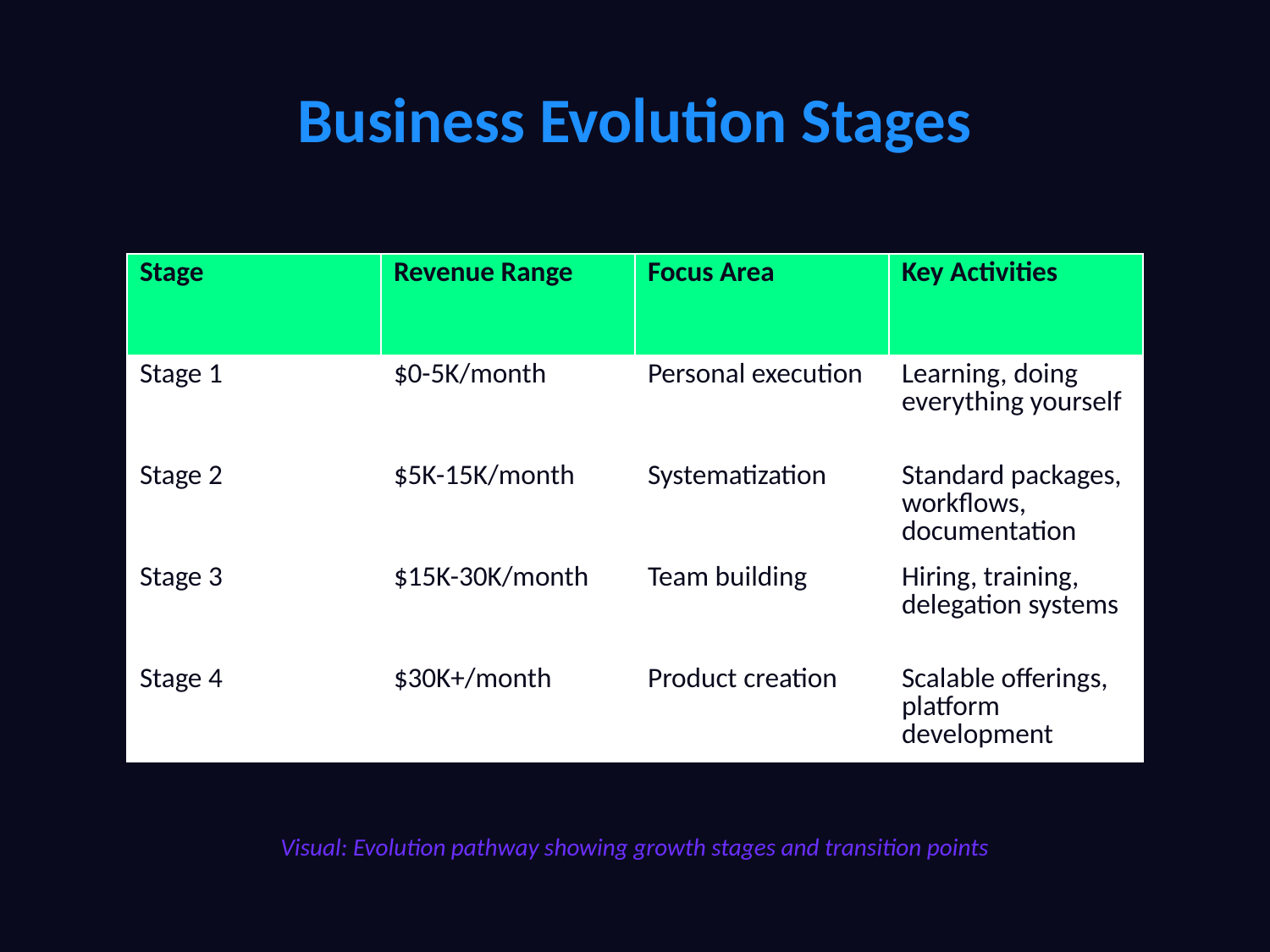

# Business Evolution Stages
| Stage | Revenue Range | Focus Area | Key Activities |
| --- | --- | --- | --- |
| Stage 1 | $0-5K/month | Personal execution | Learning, doing everything yourself |
| Stage 2 | $5K-15K/month | Systematization | Standard packages, workflows, documentation |
| Stage 3 | $15K-30K/month | Team building | Hiring, training, delegation systems |
| Stage 4 | $30K+/month | Product creation | Scalable offerings, platform development |
Visual: Evolution pathway showing growth stages and transition points